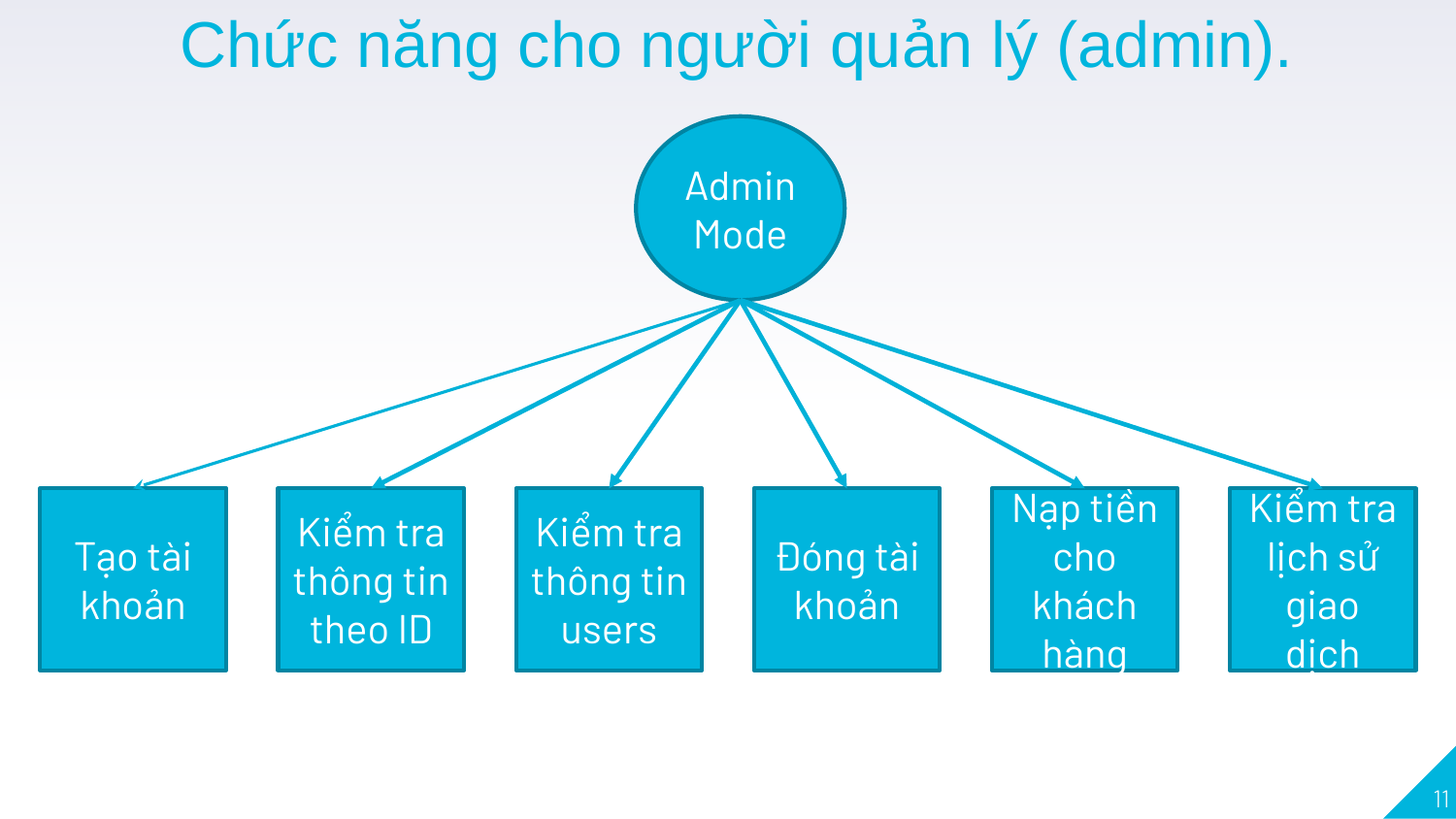

Chức năng cho người quản lý (admin).
Admin
Mode
Tạo tài khoản
Kiểm tra thông tin theo ID
Kiểm tra thông tin users
Đóng tài khoản
Nạp tiền cho khách hàng
Kiểm tra lịch sử giao dịch
11